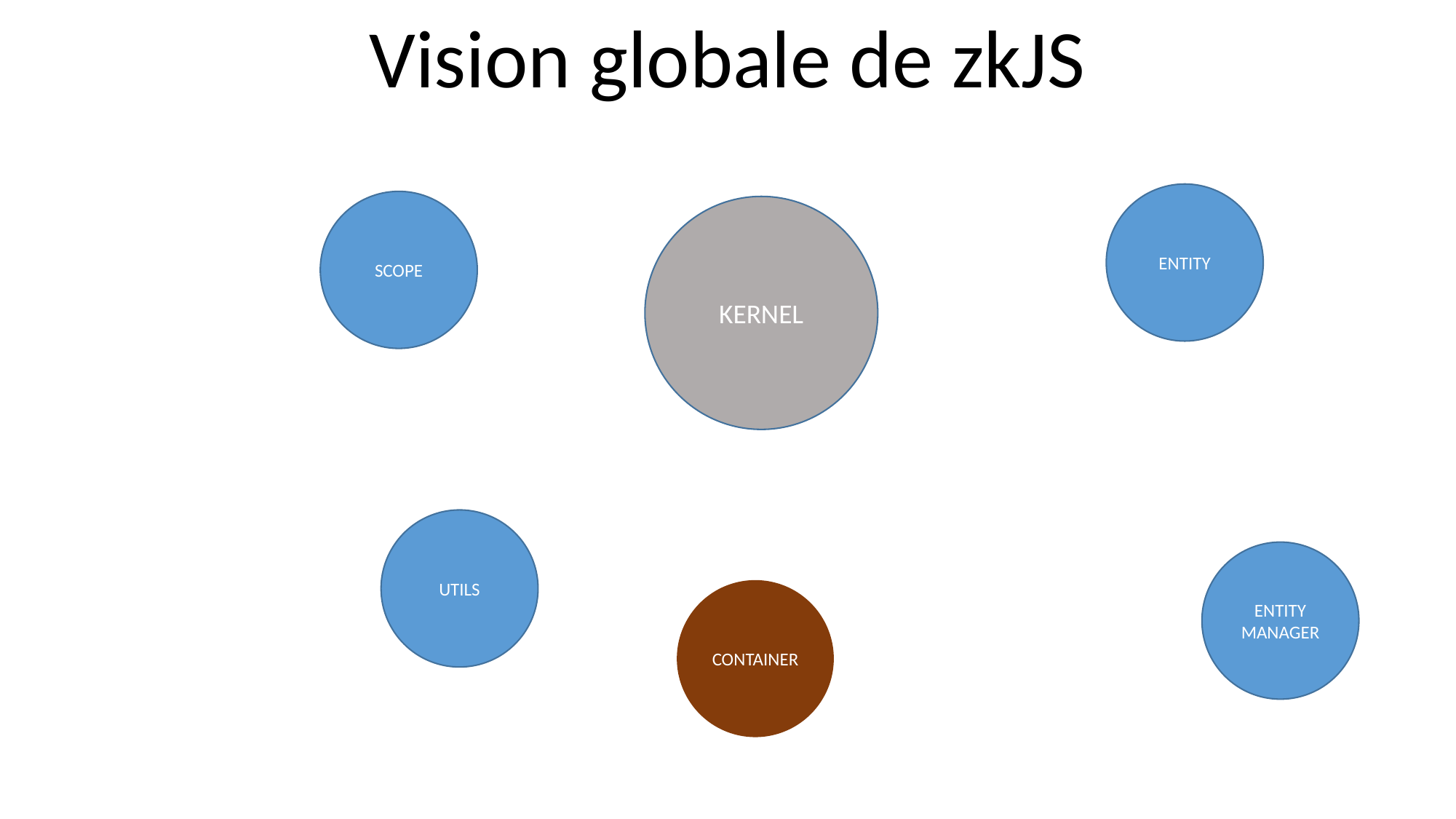

Vision globale de zkJS
ENTITY
SCOPE
KERNEL
UTILS
ENTITY MANAGER
CONTAINER